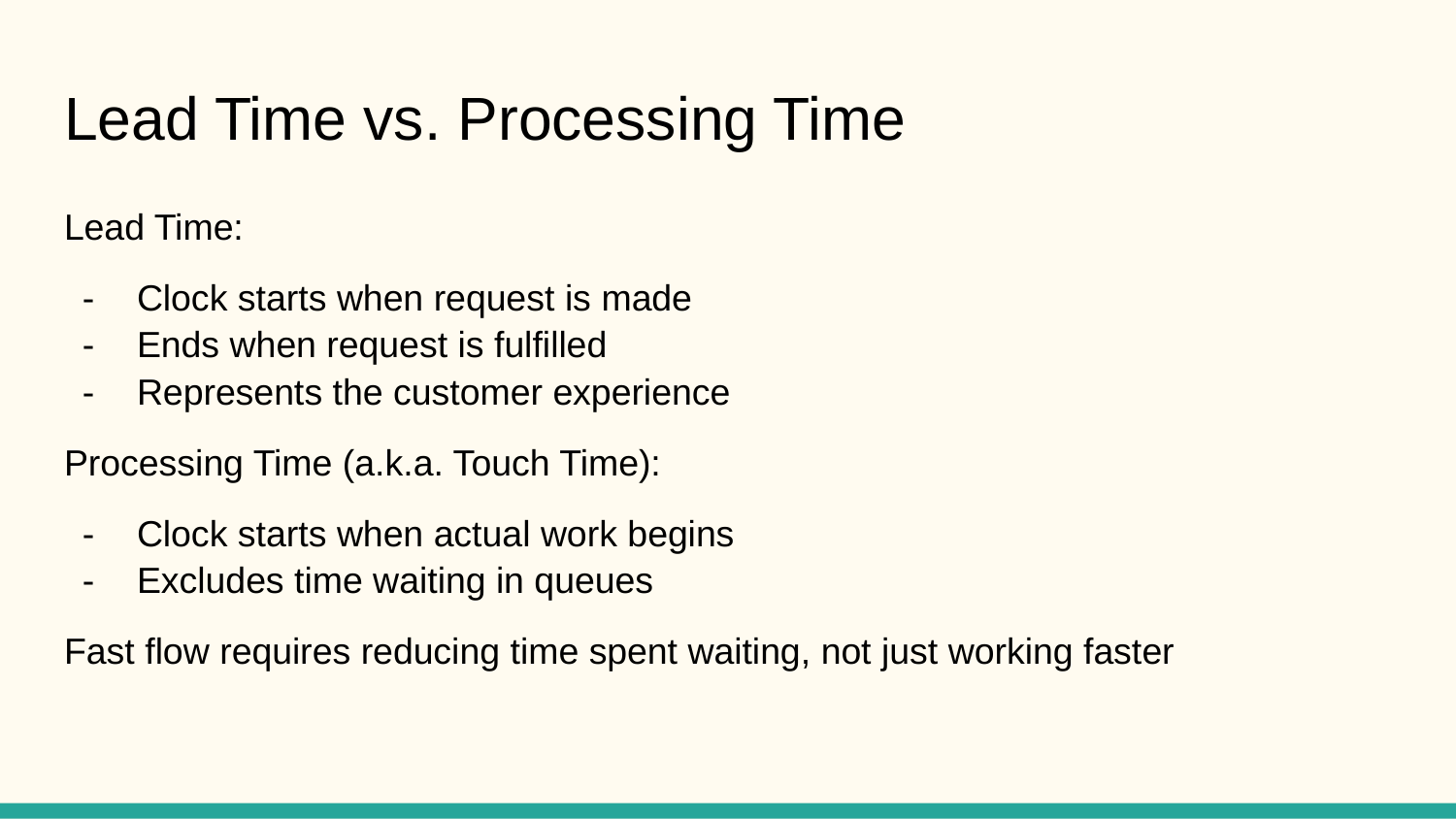

# Lead Time vs. Processing Time
Lead Time:
Clock starts when request is made
Ends when request is fulfilled
Represents the customer experience
Processing Time (a.k.a. Touch Time):
Clock starts when actual work begins
Excludes time waiting in queues
Fast flow requires reducing time spent waiting, not just working faster